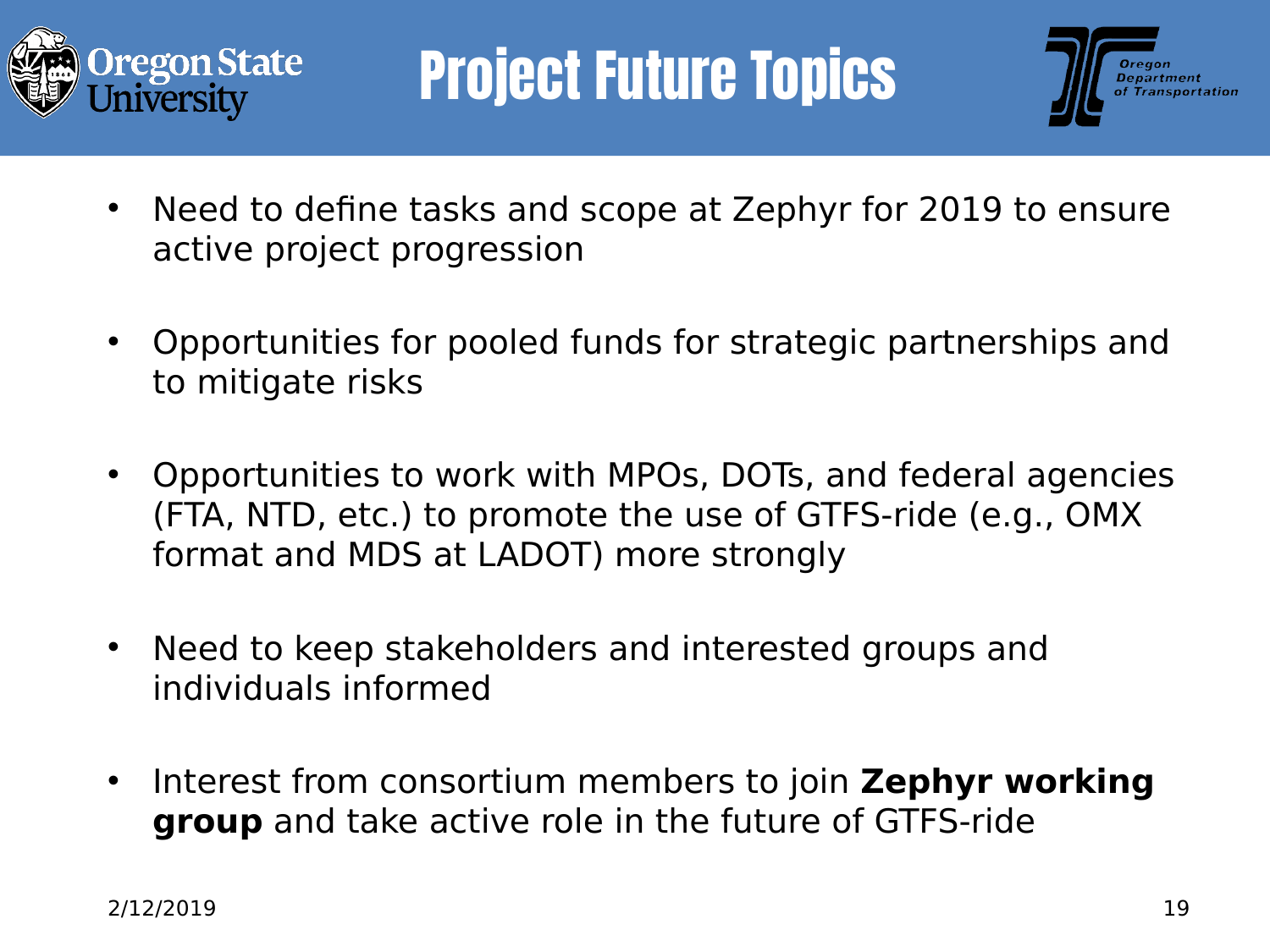

# Project Future Topics
Need to define tasks and scope at Zephyr for 2019 to ensure active project progression

Opportunities for pooled funds for strategic partnerships and to mitigate risks

Opportunities to work with MPOs, DOTs, and federal agencies (FTA, NTD, etc.) to promote the use of GTFS-ride (e.g., OMX format and MDS at LADOT) more strongly

Need to keep stakeholders and interested groups and individuals informed

Interest from consortium members to join Zephyr working group and take active role in the future of GTFS-ride
2/12/2019
19